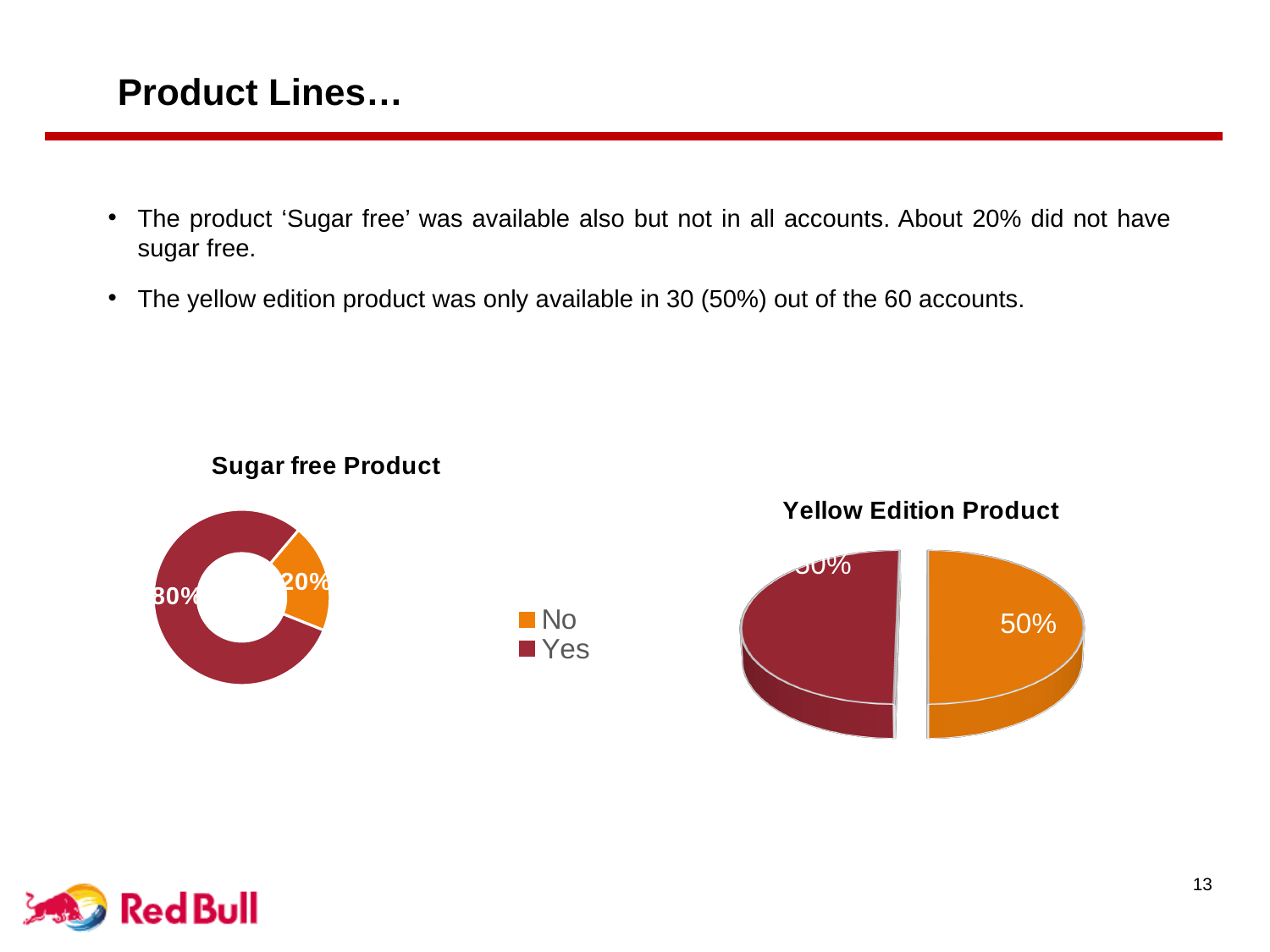

# Product Lines…
The product ‘Sugar free’ was available also but not in all accounts. About 20% did not have sugar free.
The yellow edition product was only available in 30 (50%) out of the 60 accounts.

### Chart: Sugar free Product

| Category | Total |
|---|---|
| No | 12.0 |
| Yes | 48.0 |

[unsupported chart]